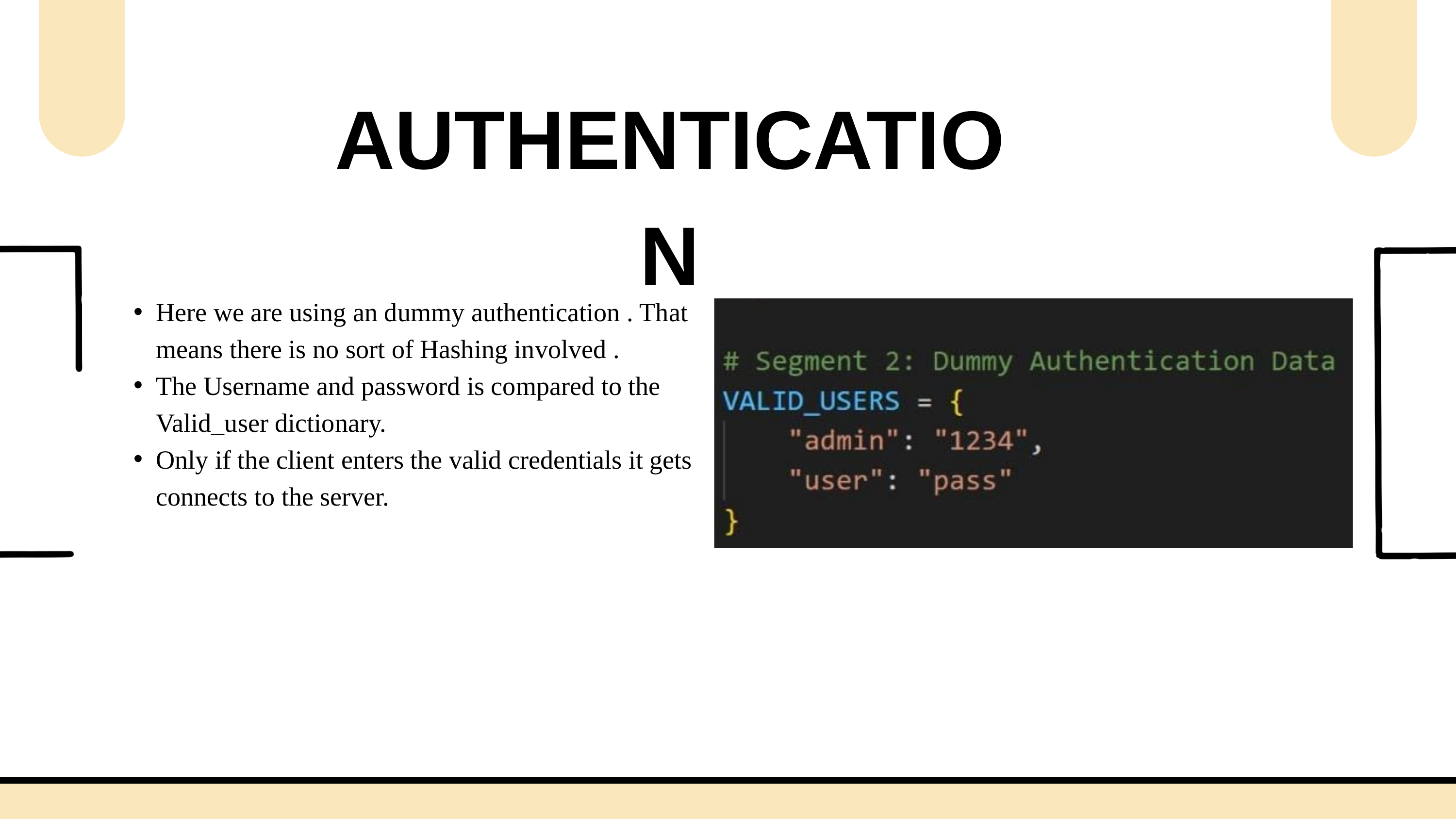

AUTHENTICATION

Here we are using an dummy authentication . That means there is no sort of Hashing involved .
The Username and password is compared to the Valid_user dictionary.
Only if the client enters the valid credentials it gets connects to the server.